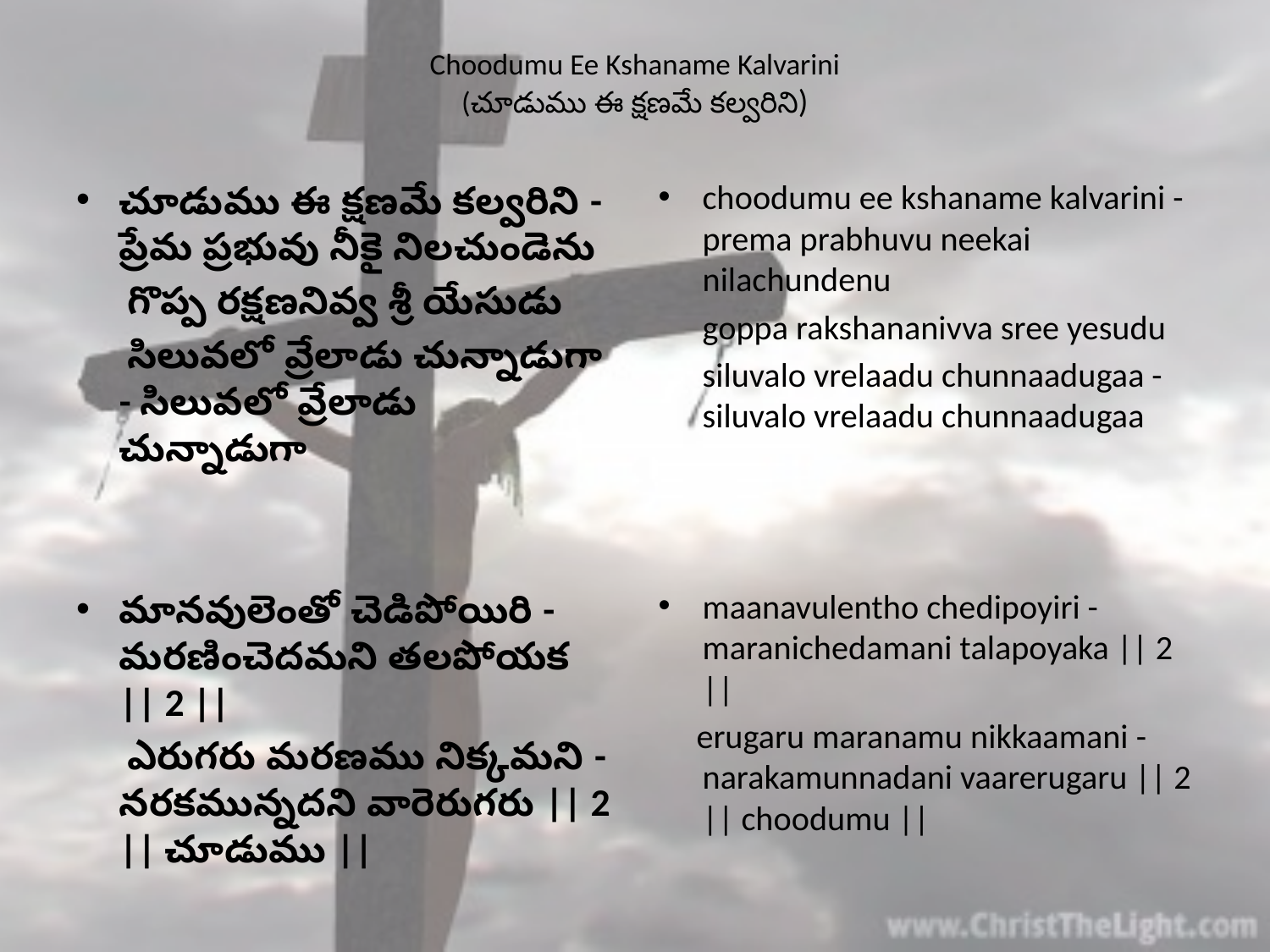

# Choodumu Ee Kshaname Kalvarini (చూడుము ఈ క్షణమే కల్వరిని)
చూడుము ఈ క్షణమే కల్వరిని - ప్రేమ ప్రభువు నీకై నిలచుండెను
     గొప్ప రక్షణనివ్వ శ్రీ యేసుడు
     సిలువలో వ్రేలాడు చున్నాడుగా - సిలువలో వ్రేలాడు చున్నాడుగా

మానవులెంతో చెడిపోయిరి - మరణించెదమని తలపోయక || 2 ||
     ఎరుగరు మరణము నిక్కమని - నరకమున్నదని వారెరుగరు || 2 || చూడుము ||

choodumu ee kshaname kalvarini - prema prabhuvu neekai nilachundenu
	goppa rakshananivva sree yesudu
	siluvalo vrelaadu chunnaadugaa - siluvalo vrelaadu chunnaadugaa

maanavulentho chedipoyiri - maranichedamani talapoyaka || 2 ||
     erugaru maranamu nikkaamani - narakamunnadani vaarerugaru || 2 || choodumu ||